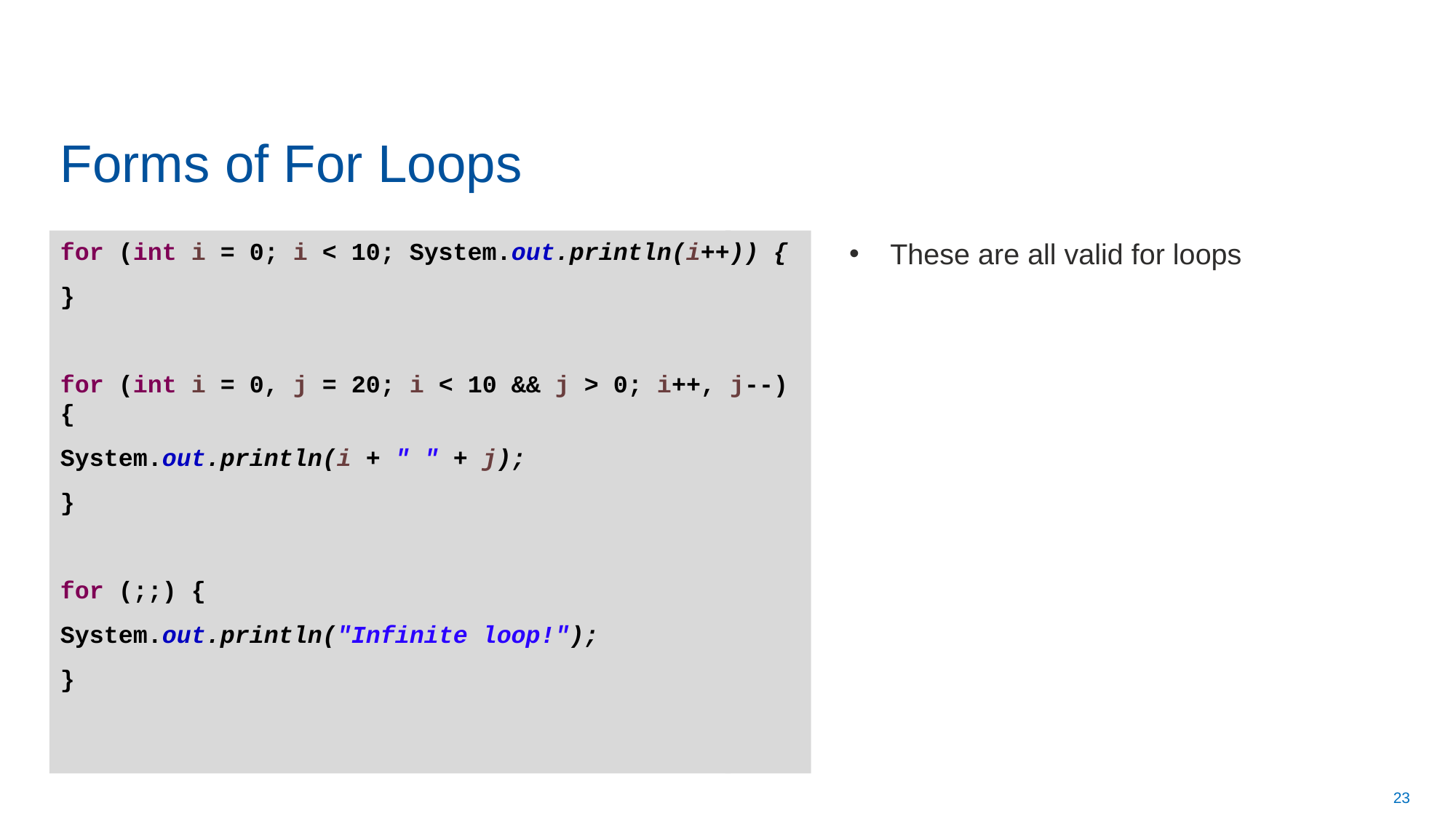

# Forms of For Loops
for (int i = 0; i < 10; System.out.println(i++)) {
}

for (int i = 0, j = 20; i < 10 && j > 0; i++, j--) {
System.out.println(i + " " + j);
}

for (;;) {
System.out.println("Infinite loop!");
}
These are all valid for loops